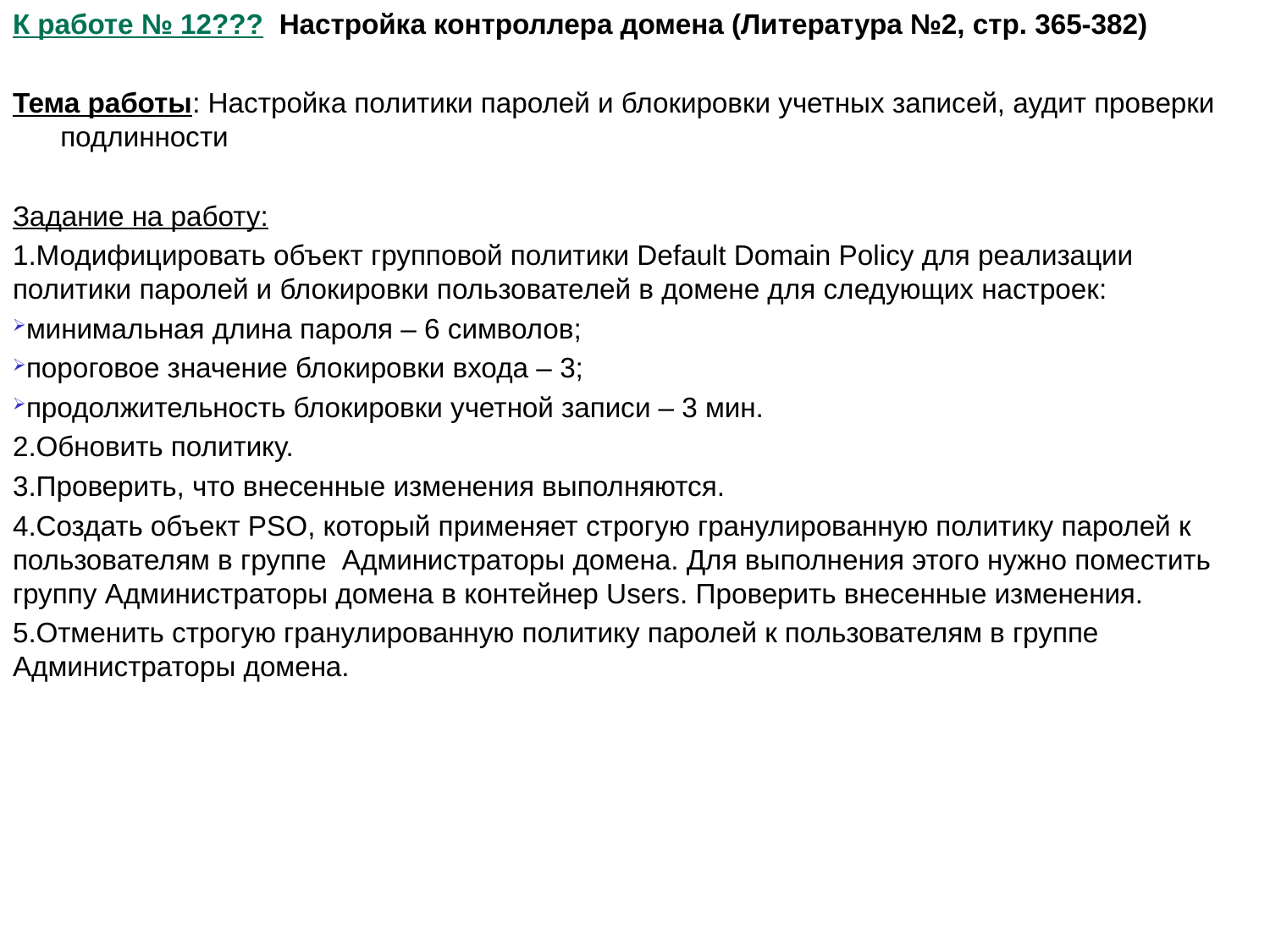

# К работе № 12???  Настройка контроллера домена (Литература №2, стр. 365-382)

Тема работы: Настройка политики паролей и блокировки учетных записей, аудит проверки подлинности

Задание на работу:
Модифицировать объект групповой политики Default Domain Policy для реализации политики паролей и блокировки пользователей в домене для следующих настроек:
минимальная длина пароля – 6 символов;
пороговое значение блокировки входа – 3;
продолжительность блокировки учетной записи – 3 мин.
Обновить политику.
Проверить, что внесенные изменения выполняются.
Создать объект PSO, который применяет строгую гранулированную политику паролей к пользователям в группе  Администраторы домена. Для выполнения этого нужно поместить группу Администраторы домена в контейнер Users. Проверить внесенные изменения.
Отменить строгую гранулированную политику паролей к пользователям в группе  Администраторы домена.